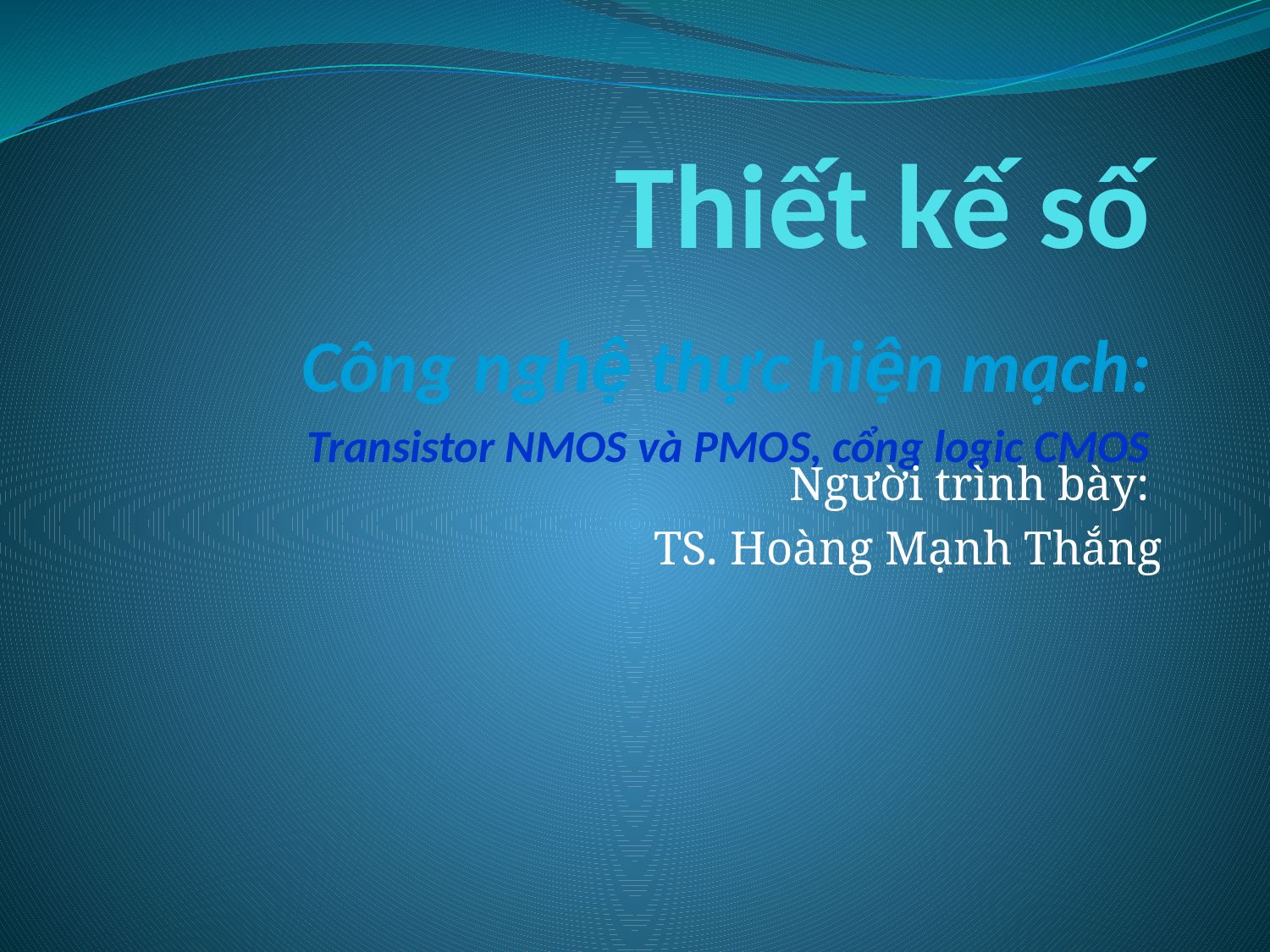

# Thiết kế số Công nghệ thực hiện mạch: Transistor NMOS và PMOS, cổng logic CMOS
Người trình bày:
TS. Hoàng Mạnh Thắng
TexPoint fonts used in EMF: AAAAA